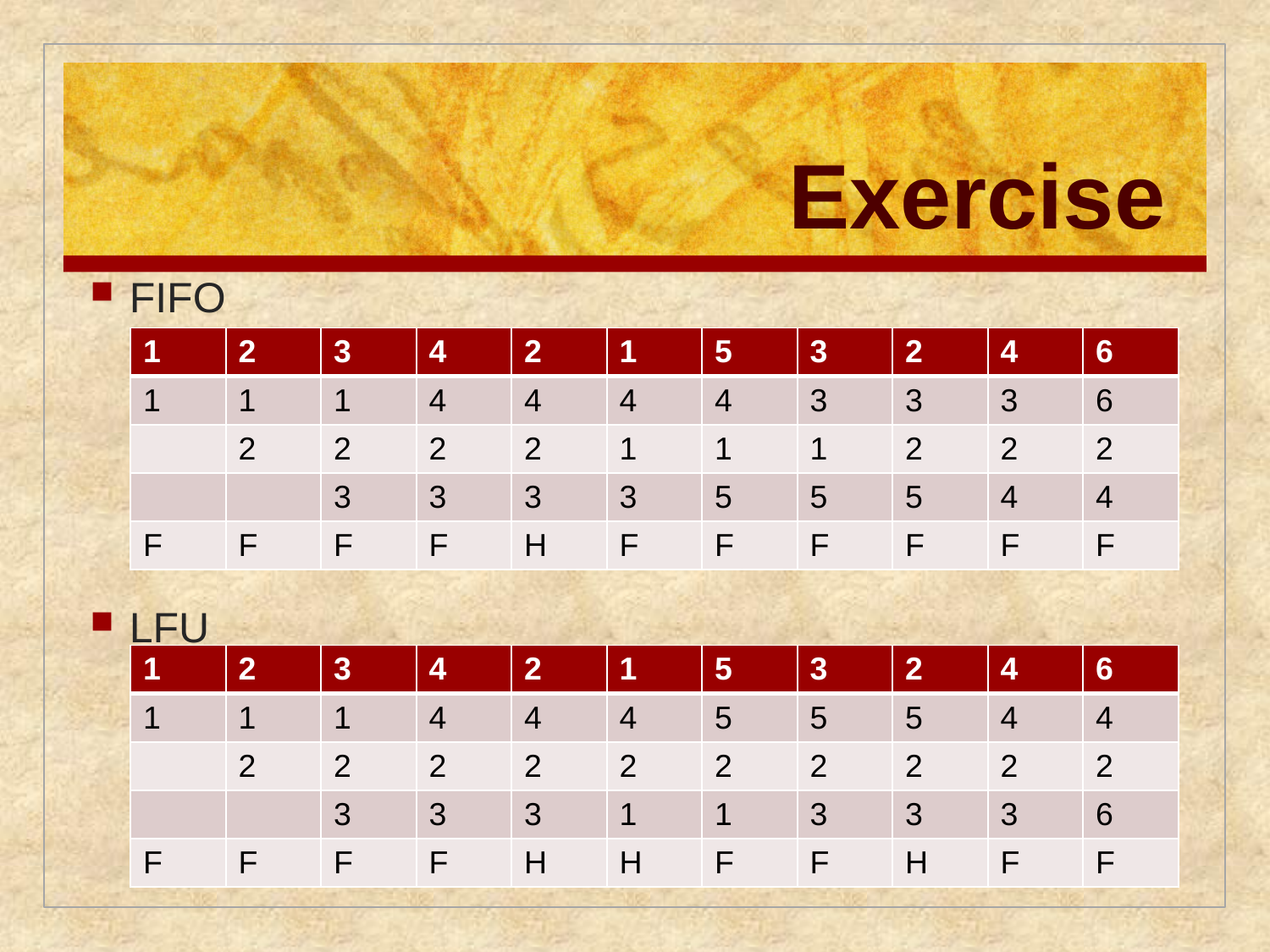

# Exercise
FIFO

LFU

| 1 | 2 | 3 | 4 | 2 | 1 | 5 | 3 | 2 | 4 | 6 |
| --- | --- | --- | --- | --- | --- | --- | --- | --- | --- | --- |
| 1 | 1 | 1 | 4 | 4 | 4 | 4 | 3 | 3 | 3 | 6 |
|  | 2 | 2 | 2 | 2 | 1 | 1 | 1 | 2 | 2 | 2 |
|  |  | 3 | 3 | 3 | 3 | 5 | 5 | 5 | 4 | 4 |
| F | F | F | F | H | F | F | F | F | F | F |
| 1 | 2 | 3 | 4 | 2 | 1 | 5 | 3 | 2 | 4 | 6 |
| --- | --- | --- | --- | --- | --- | --- | --- | --- | --- | --- |
| 1 | 1 | 1 | 4 | 4 | 4 | 5 | 5 | 5 | 4 | 4 |
|  | 2 | 2 | 2 | 2 | 2 | 2 | 2 | 2 | 2 | 2 |
|  |  | 3 | 3 | 3 | 1 | 1 | 3 | 3 | 3 | 6 |
| F | F | F | F | H | H | F | F | H | F | F |